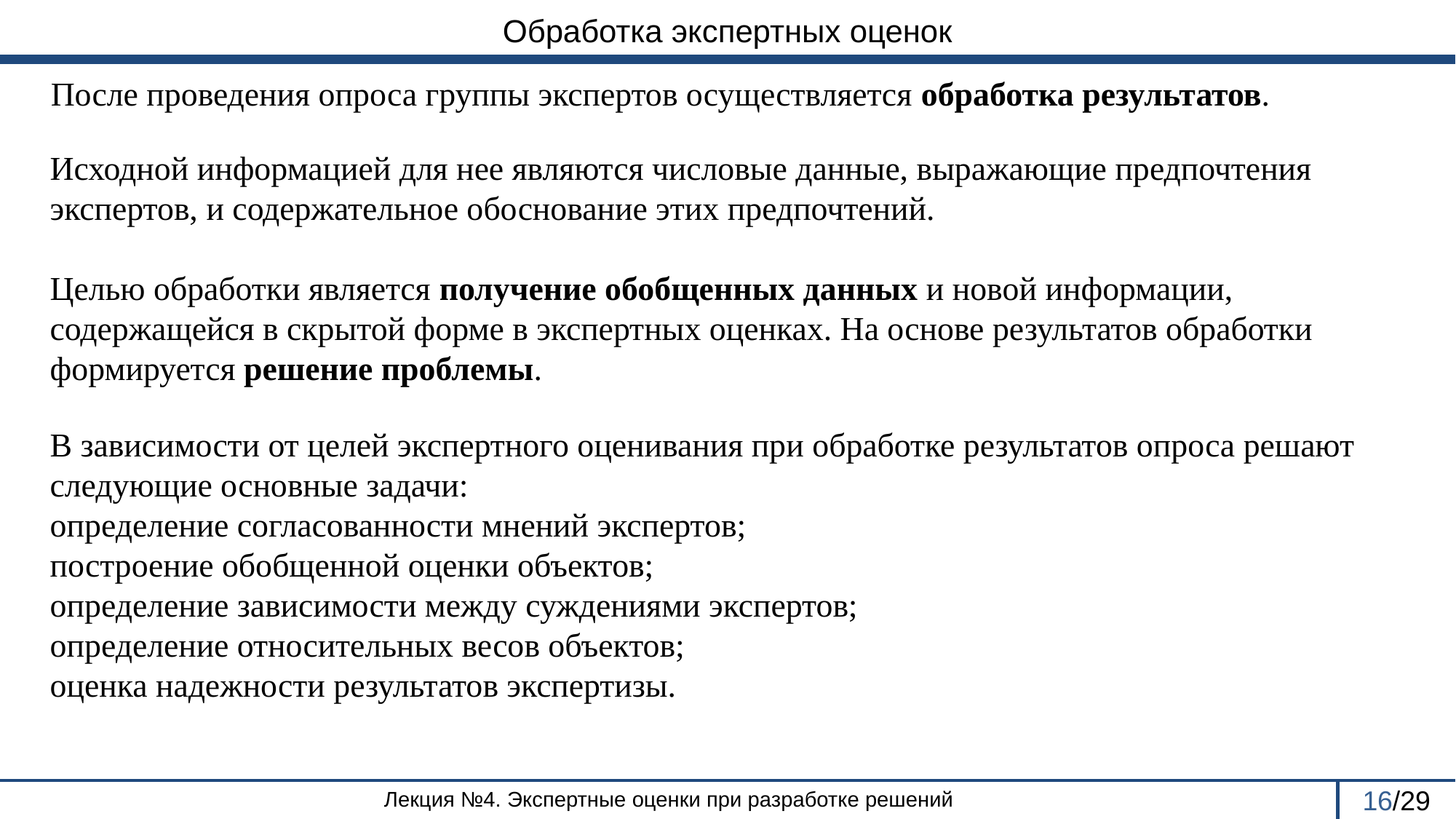

Обработка экспертных оценок
После проведения опроса группы экспертов осуществляется обработка результатов.
Исходной информацией для нее являются числовые данные, выражающие предпочтения экспертов, и содержательное обоснование этих предпочтений.

Целью обработки является получение обобщенных данных и новой информации, содержащейся в скрытой форме в экспертных оценках. На основе результатов обработки формируется решение проблемы.
В зависимости от целей экспертного оценивания при обработке результатов опроса решают следующие основные задачи:
определение согласованности мнений экспертов;
построение обобщенной оценки объектов;
определение зависимости между суждениями экспертов;
определение относительных весов объектов;
оценка надежности результатов экспертизы.
16/29
Лекция №4. Экспертные оценки при разработке решений